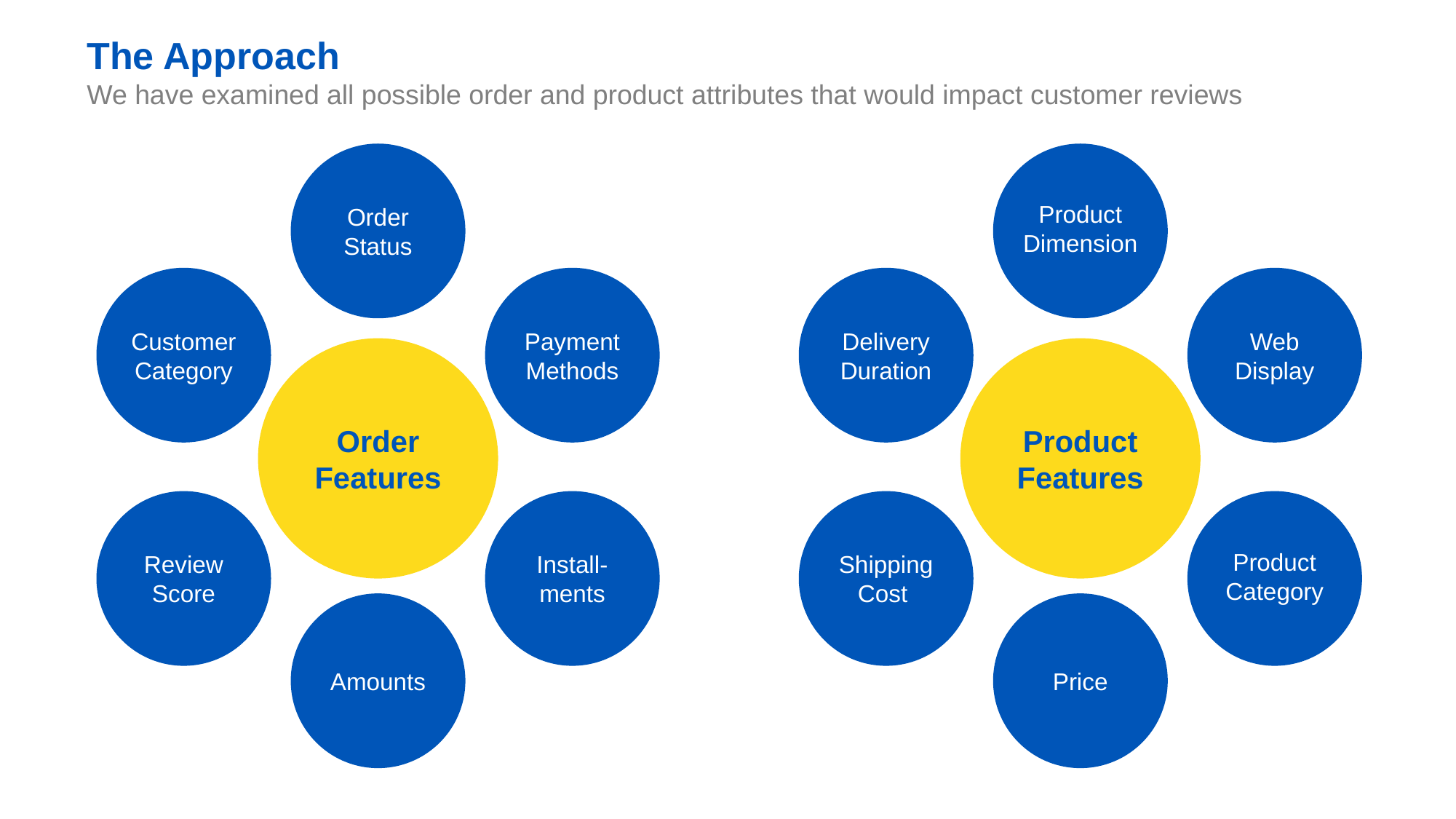

The Approach
We have examined all possible order and product attributes that would impact customer reviews
Order Status
Product
Dimension
Customer Category
Payment Methods
Delivery Duration
Web Display
Order
Features
Product
Features
Review Score
Install-ments
Shipping Cost
Product
Category
Amounts
Price